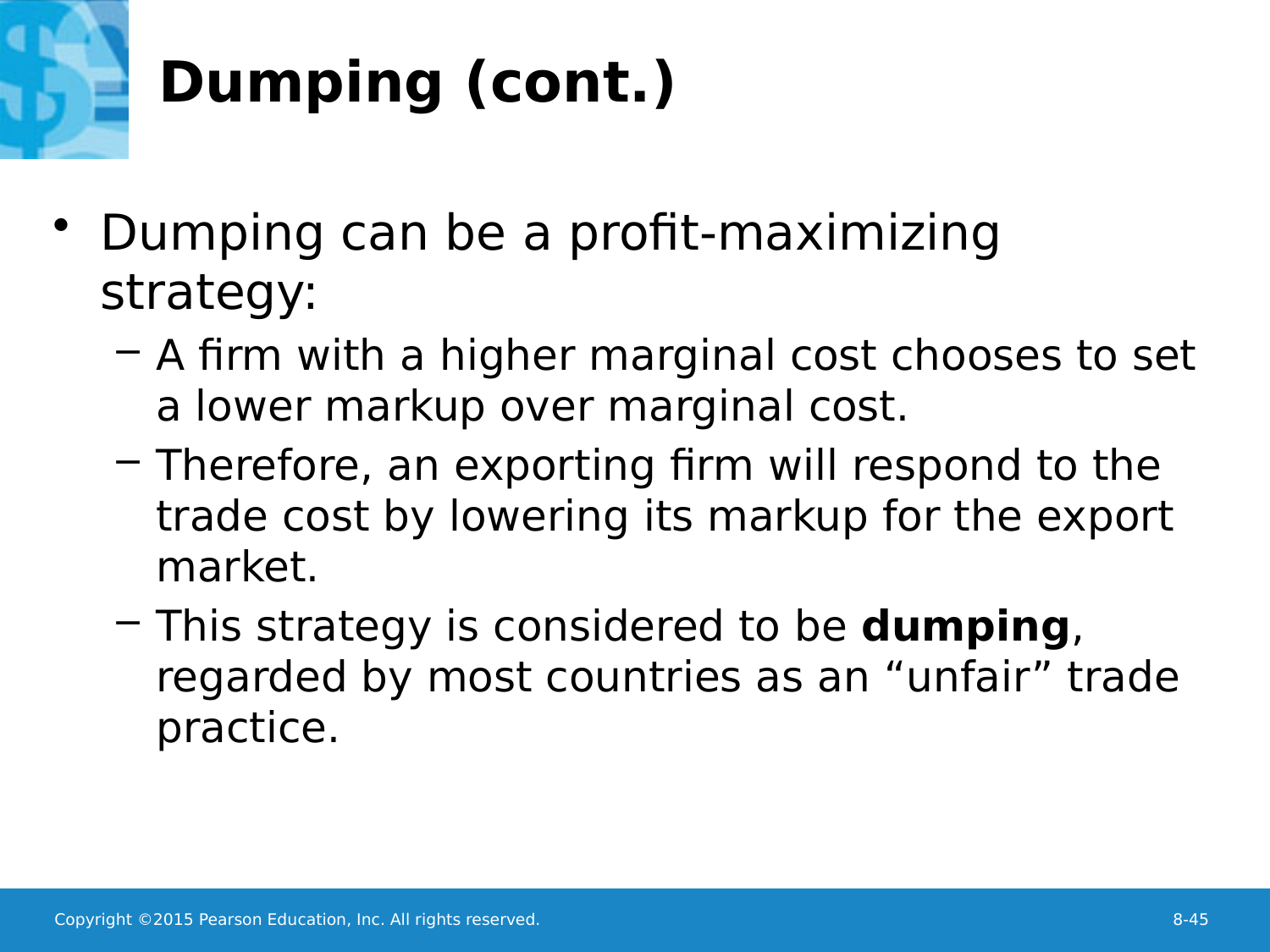

# Dumping (cont.)
Dumping can be a profit-maximizing strategy:
A firm with a higher marginal cost chooses to set a lower markup over marginal cost.
Therefore, an exporting firm will respond to the trade cost by lowering its markup for the export market.
This strategy is considered to be dumping, regarded by most countries as an “unfair” trade practice.